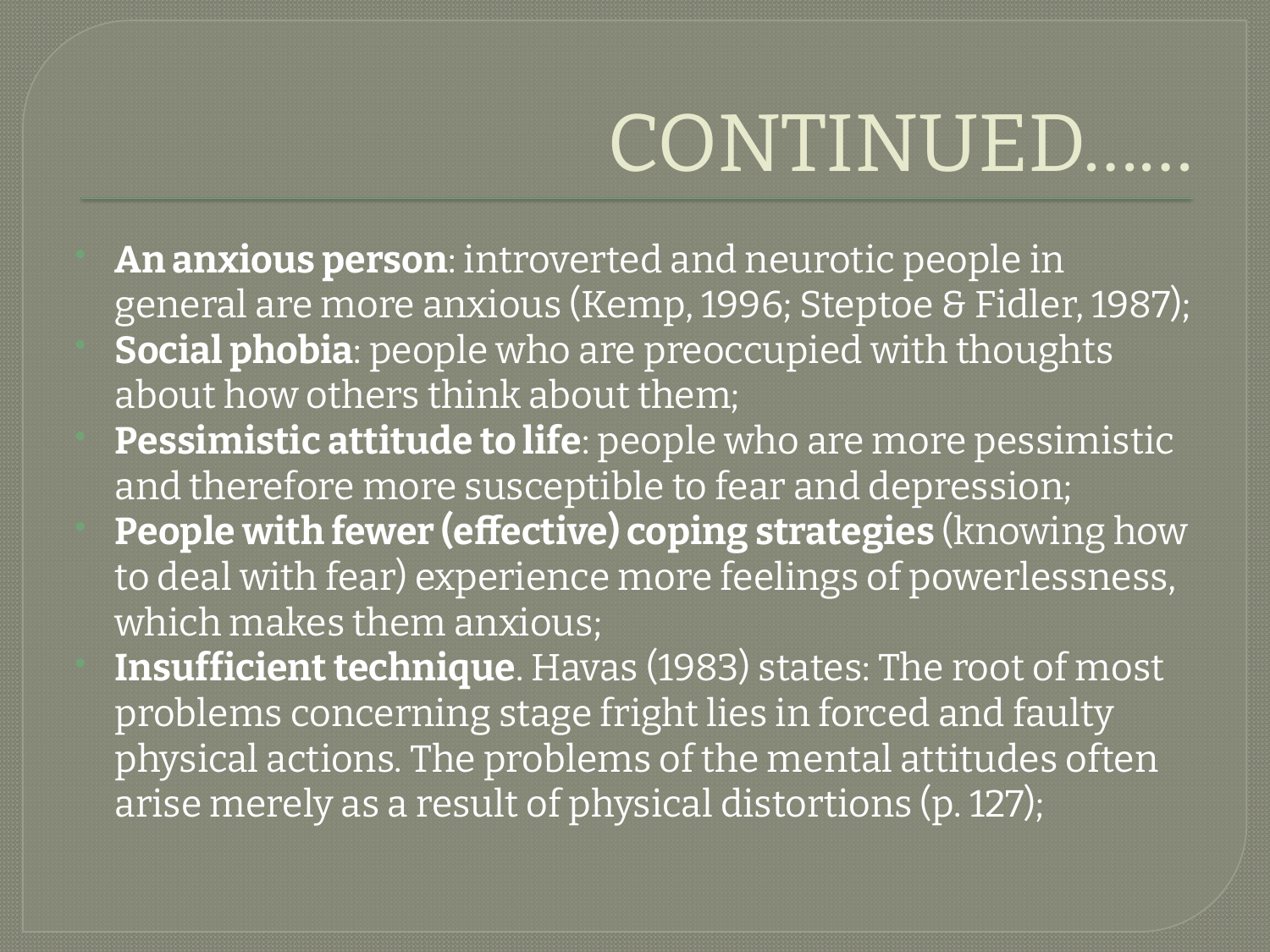

# CONTINUED……
An anxious person: introverted and neurotic people in general are more anxious (Kemp, 1996; Steptoe & Fidler, 1987);
Social phobia: people who are preoccupied with thoughts about how others think about them;
Pessimistic attitude to life: people who are more pessimistic and therefore more susceptible to fear and depression;
People with fewer (effective) coping strategies (knowing how to deal with fear) experience more feelings of powerlessness, which makes them anxious;
Insufficient technique. Havas (1983) states: The root of most problems concerning stage fright lies in forced and faulty physical actions. The problems of the mental attitudes often arise merely as a result of physical distortions (p. 127);